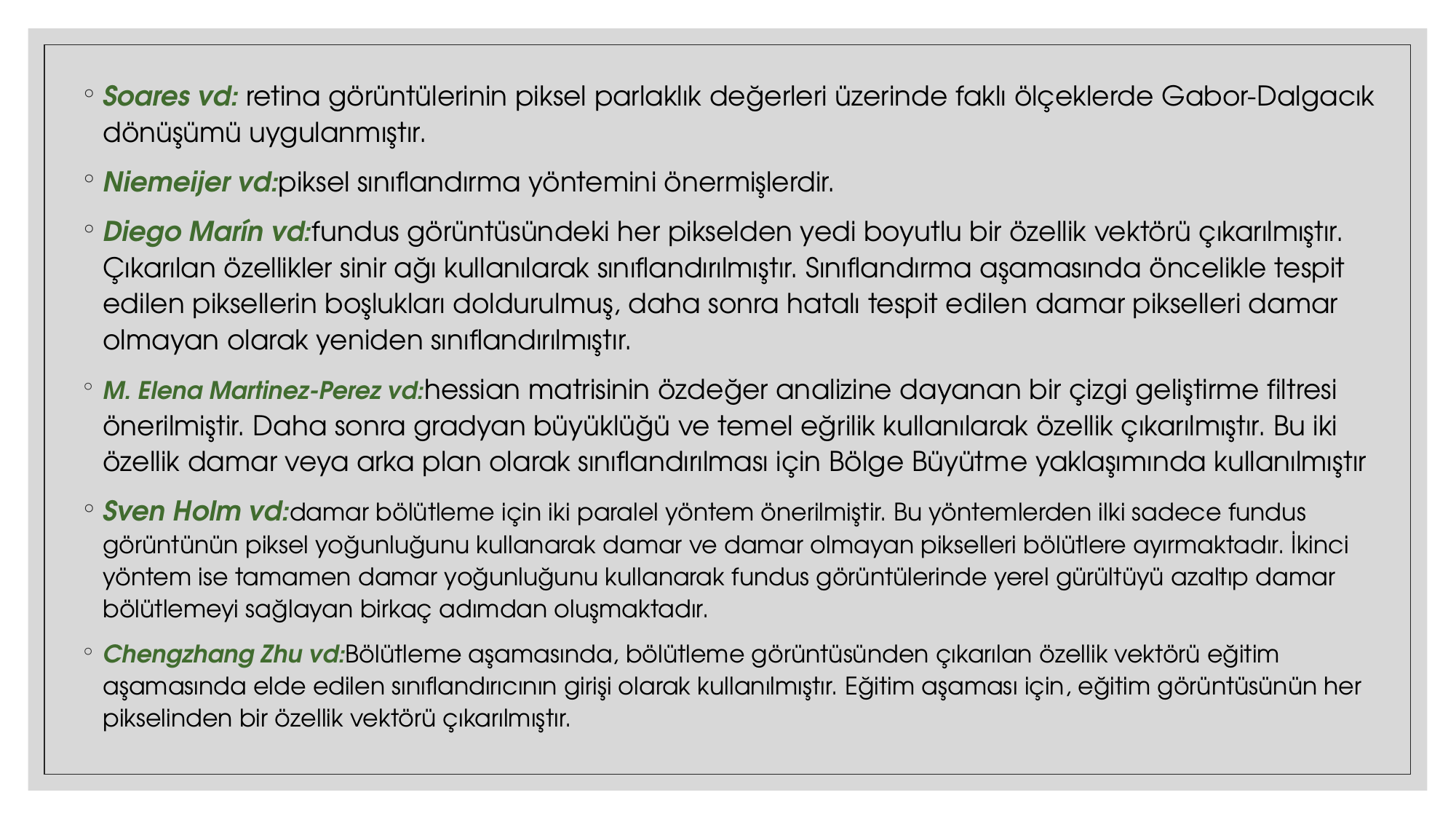

Soares vd: retina görüntülerinin piksel parlaklık değerleri üzerinde faklı ölçeklerde Gabor-Dalgacık dönüşümü uygulanmıştır.
Niemeijer vd:piksel sınıflandırma yöntemini önermişlerdir.
Diego Marín vd:fundus görüntüsündeki her pikselden yedi boyutlu bir özellik vektörü çıkarılmıştır. Çıkarılan özellikler sinir ağı kullanılarak sınıflandırılmıştır. Sınıflandırma aşamasında öncelikle tespit edilen piksellerin boşlukları doldurulmuş, daha sonra hatalı tespit edilen damar pikselleri damar olmayan olarak yeniden sınıflandırılmıştır.
M. Elena Martinez-Perez vd:hessian matrisinin özdeğer analizine dayanan bir çizgi geliştirme filtresi önerilmiştir. Daha sonra gradyan büyüklüğü ve temel eğrilik kullanılarak özellik çıkarılmıştır. Bu iki özellik damar veya arka plan olarak sınıflandırılması için Bölge Büyütme yaklaşımında kullanılmıştır
Sven Holm vd:damar bölütleme için iki paralel yöntem önerilmiştir. Bu yöntemlerden ilki sadece fundus görüntünün piksel yoğunluğunu kullanarak damar ve damar olmayan pikselleri bölütlere ayırmaktadır. İkinci yöntem ise tamamen damar yoğunluğunu kullanarak fundus görüntülerinde yerel gürültüyü azaltıp damar bölütlemeyi sağlayan birkaç adımdan oluşmaktadır.
Chengzhang Zhu vd:Bölütleme aşamasında, bölütleme görüntüsünden çıkarılan özellik vektörü eğitim aşamasında elde edilen sınıflandırıcının girişi olarak kullanılmıştır. Eğitim aşaması için, eğitim görüntüsünün her pikselinden bir özellik vektörü çıkarılmıştır.